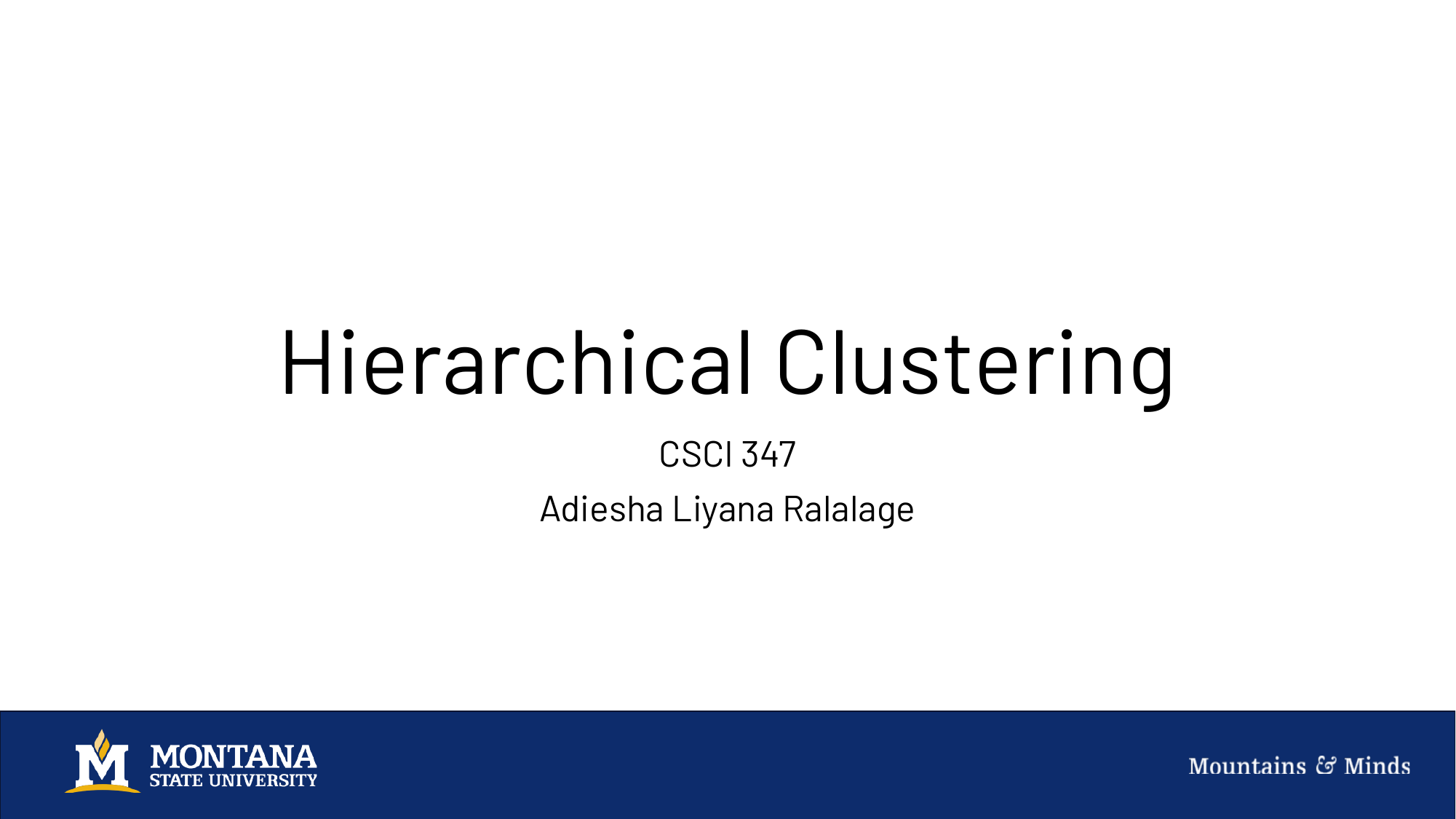

# Hierarchical Clustering
CSCI 347
Adiesha Liyana Ralalage